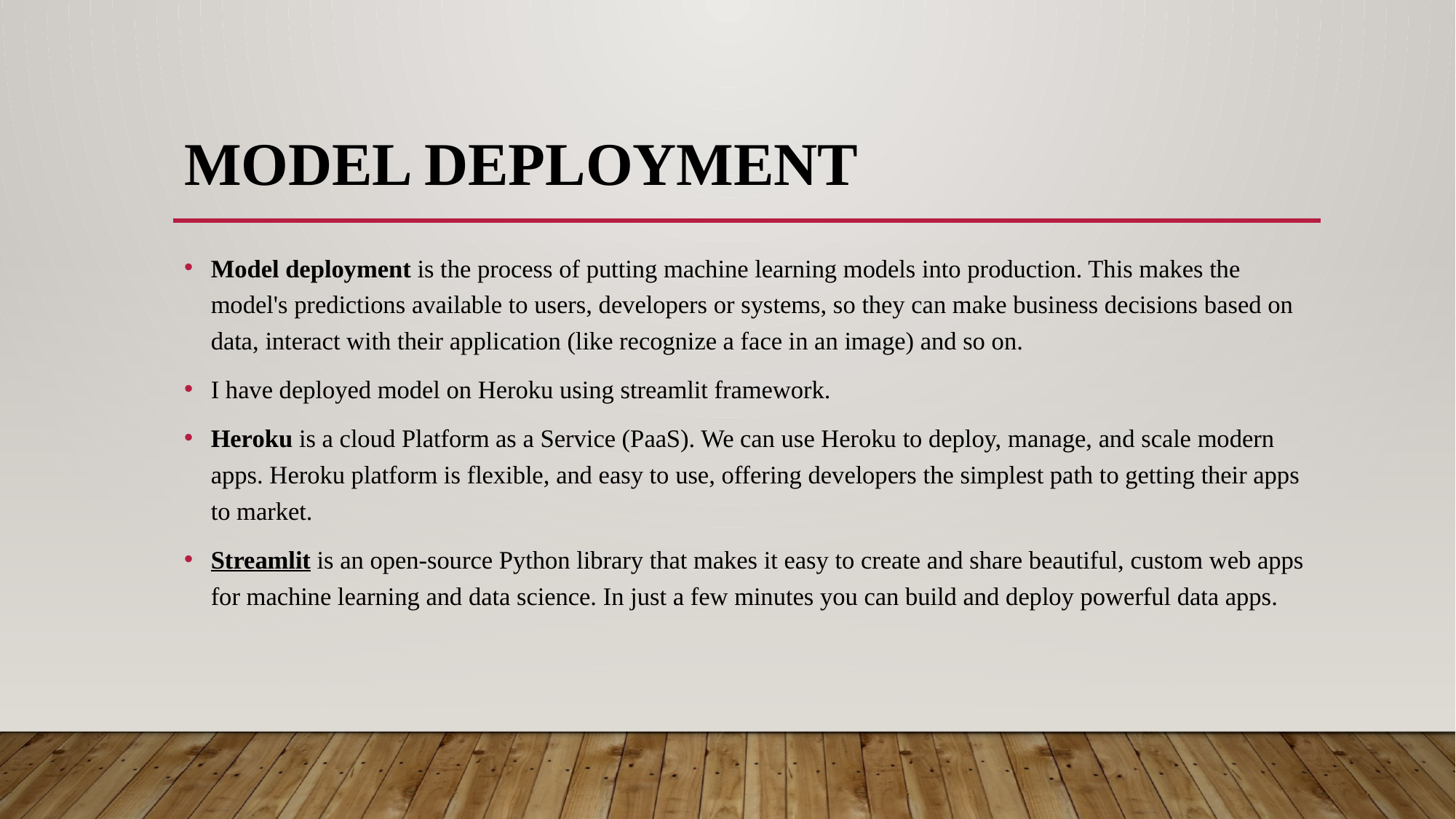

# Model deployment
Model deployment is the process of putting machine learning models into production. This makes the model's predictions available to users, developers or systems, so they can make business decisions based on data, interact with their application (like recognize a face in an image) and so on.
I have deployed model on Heroku using streamlit framework.
Heroku is a cloud Platform as a Service (PaaS). We can use Heroku to deploy, manage, and scale modern apps. Heroku platform is flexible, and easy to use, offering developers the simplest path to getting their apps to market.
Streamlit is an open-source Python library that makes it easy to create and share beautiful, custom web apps for machine learning and data science. In just a few minutes you can build and deploy powerful data apps.